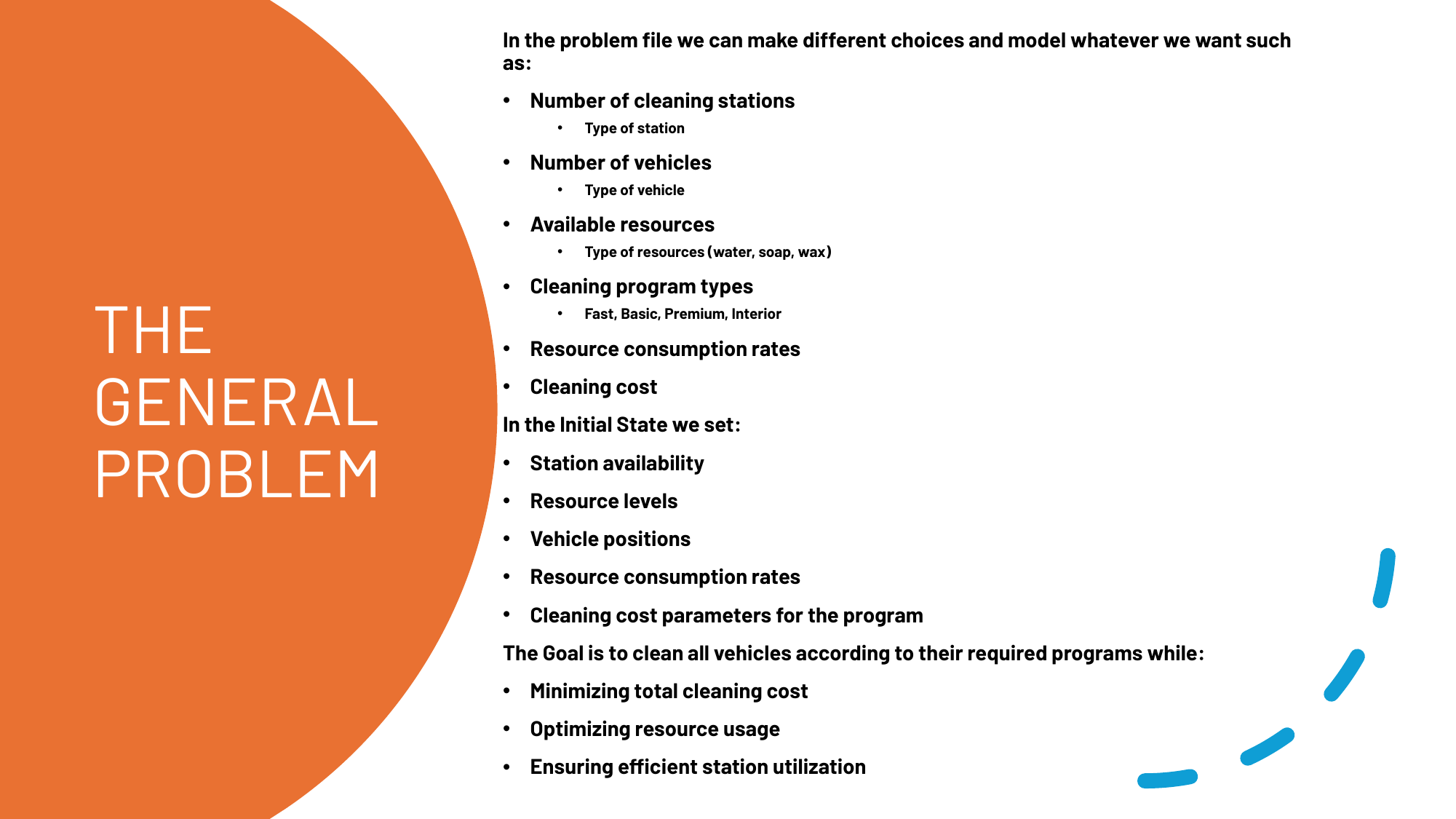

# THE GENERAL PROBLEM
In the problem file we can make different choices and model whatever we want such as:
Number of cleaning stations
Type of station
Number of vehicles
Type of vehicle
Available resources
Type of resources (water, soap, wax)
Cleaning program types
Fast, Basic, Premium, Interior
Resource consumption rates
Cleaning cost
In the Initial State we set:
Station availability
Resource levels
Vehicle positions
Resource consumption rates
Cleaning cost parameters for the program
The Goal is to clean all vehicles according to their required programs while:
Minimizing total cleaning cost
Optimizing resource usage
Ensuring efficient station utilization